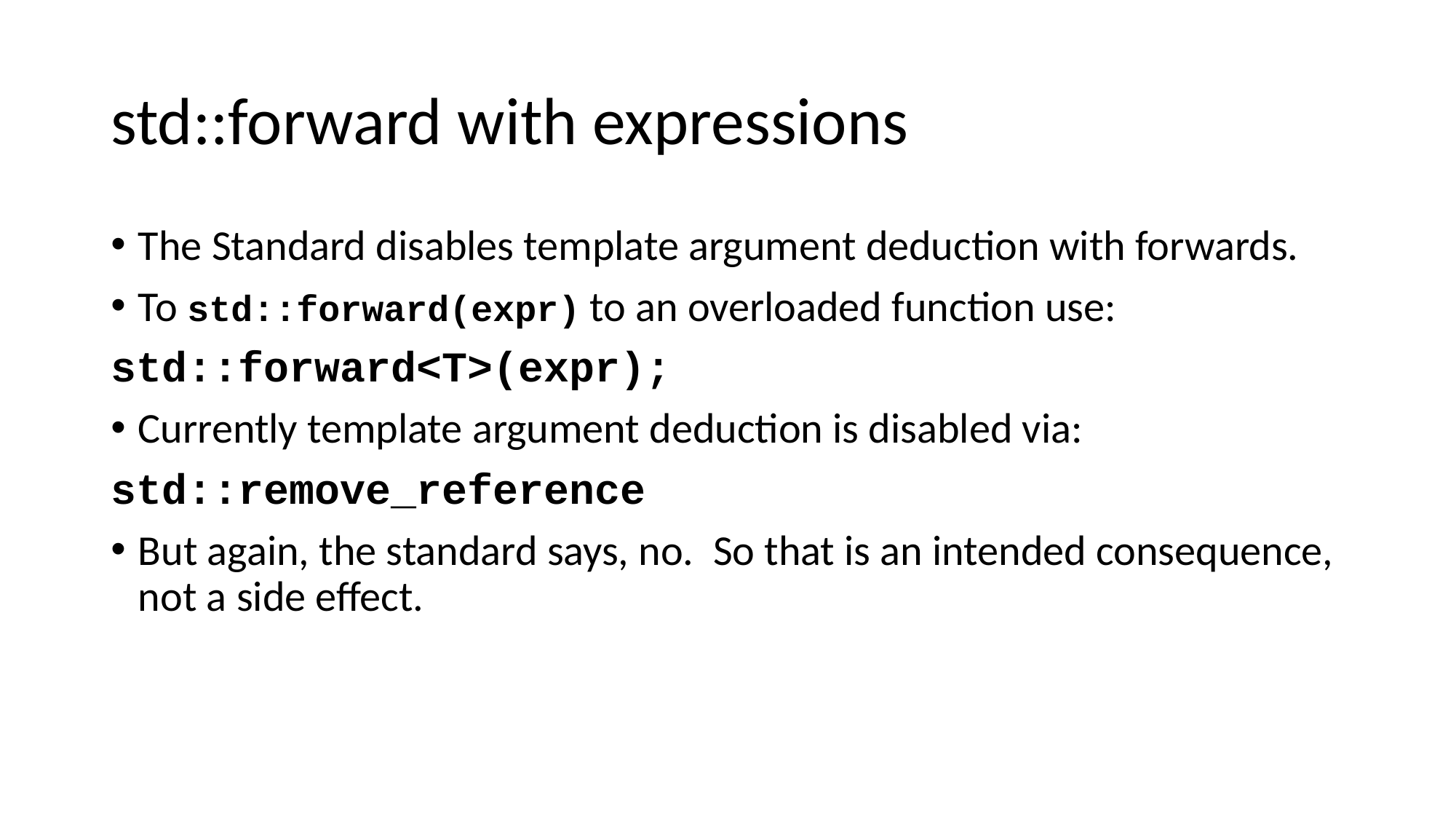

# std::forward with expressions
The Standard disables template argument deduction with forwards.
To std::forward(expr) to an overloaded function use:
std::forward<T>(expr);
Currently template argument deduction is disabled via:
std::remove_reference
But again, the standard says, no.  So that is an intended consequence, not a side effect.